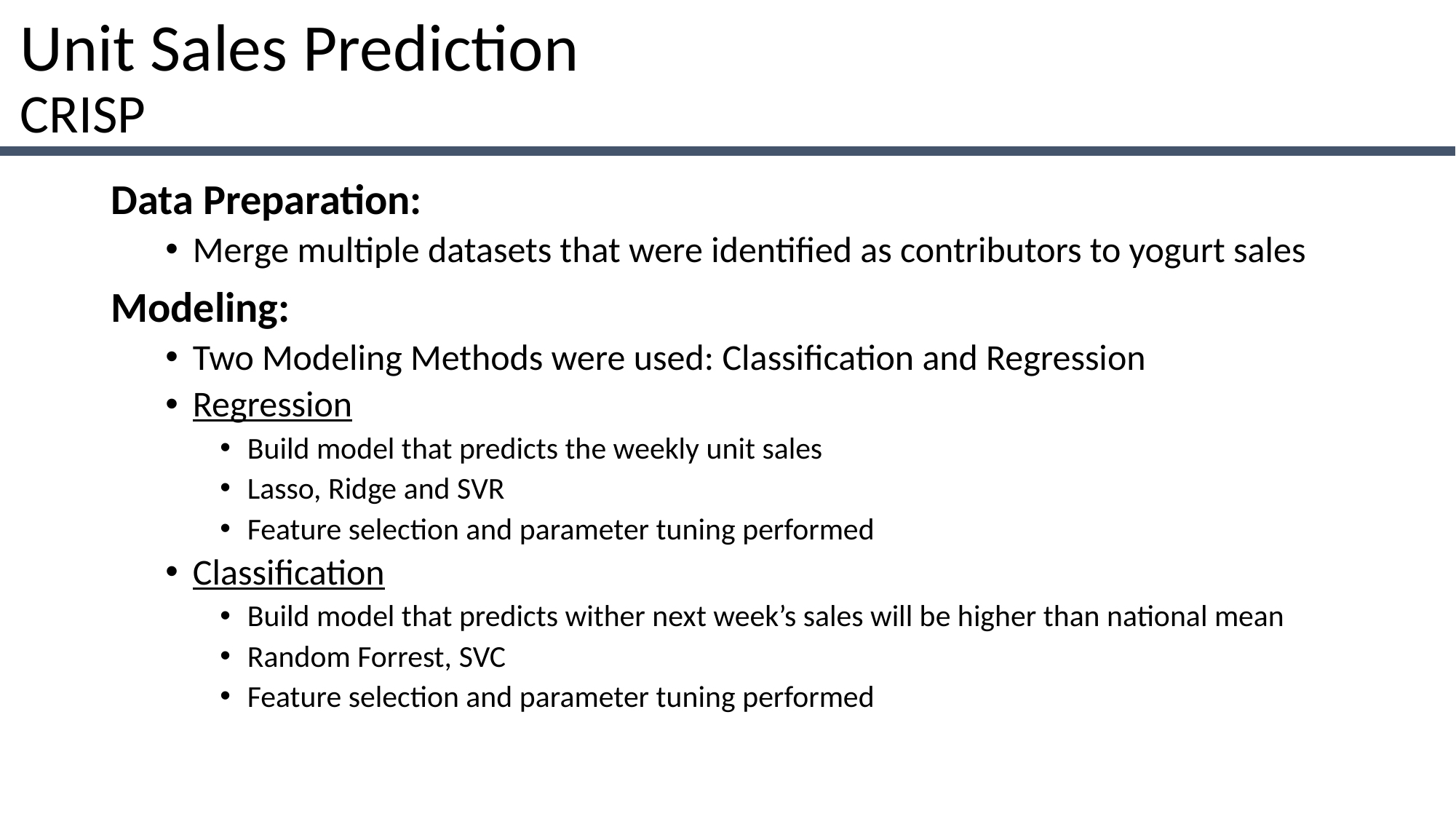

# Unit Sales Prediction CRISP
Data Preparation:
Merge multiple datasets that were identified as contributors to yogurt sales
Modeling:
Two Modeling Methods were used: Classification and Regression
Regression
Build model that predicts the weekly unit sales
Lasso, Ridge and SVR
Feature selection and parameter tuning performed
Classification
Build model that predicts wither next week’s sales will be higher than national mean
Random Forrest, SVC
Feature selection and parameter tuning performed